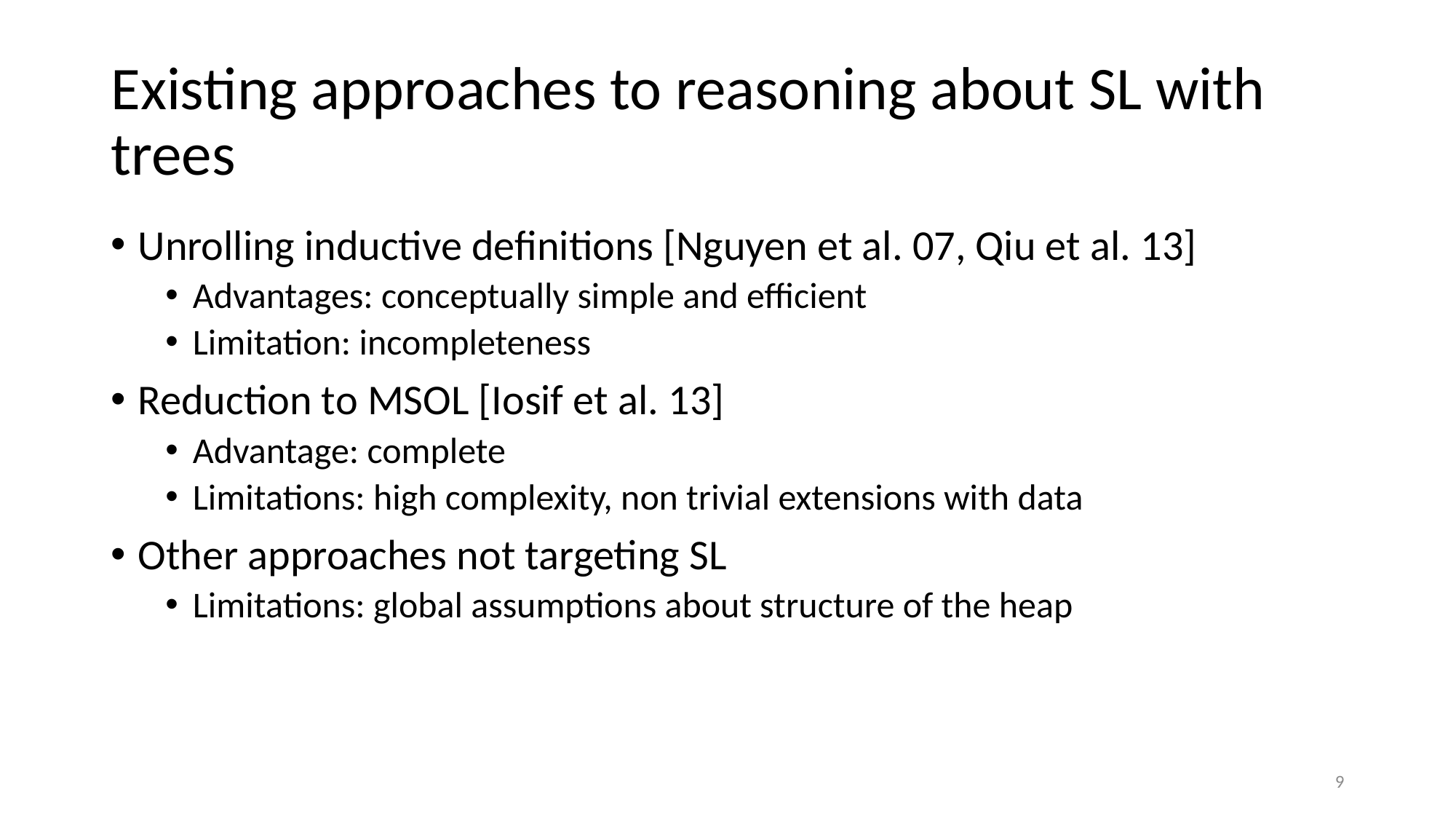

# Existing approaches to reasoning about SL with trees
Unrolling inductive definitions [Nguyen et al. 07, Qiu et al. 13]
Advantages: conceptually simple and efficient
Limitation: incompleteness
Reduction to MSOL [Iosif et al. 13]
Advantage: complete
Limitations: high complexity, non trivial extensions with data
Other approaches not targeting SL
Limitations: global assumptions about structure of the heap

9